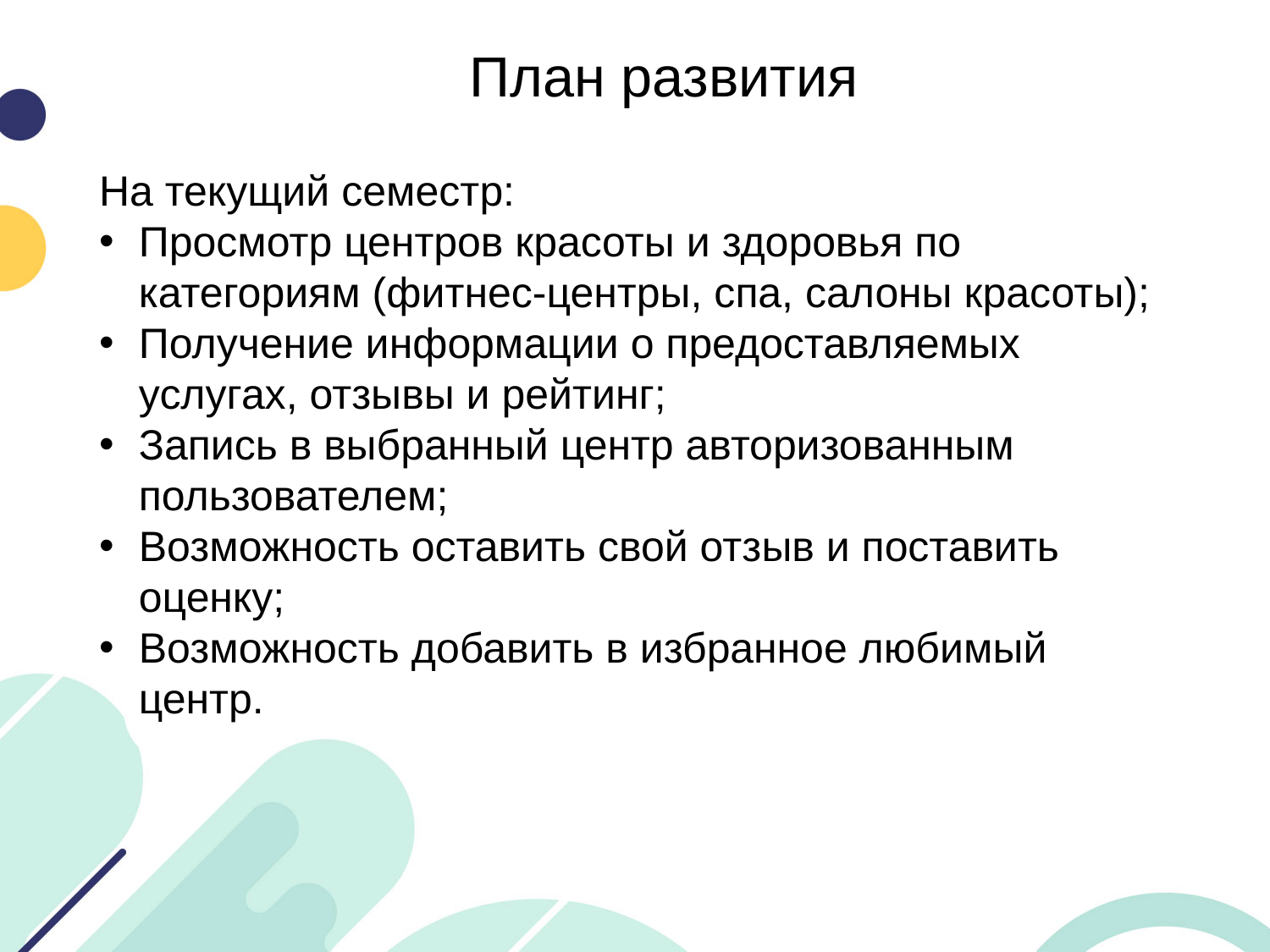

План развития
На текущий семестр:
Просмотр центров красоты и здоровья по категориям (фитнес-центры, спа, салоны красоты);
Получение информации о предоставляемых услугах, отзывы и рейтинг;
Запись в выбранный центр авторизованным пользователем;
Возможность оставить свой отзыв и поставить оценку;
Возможность добавить в избранное любимый центр.